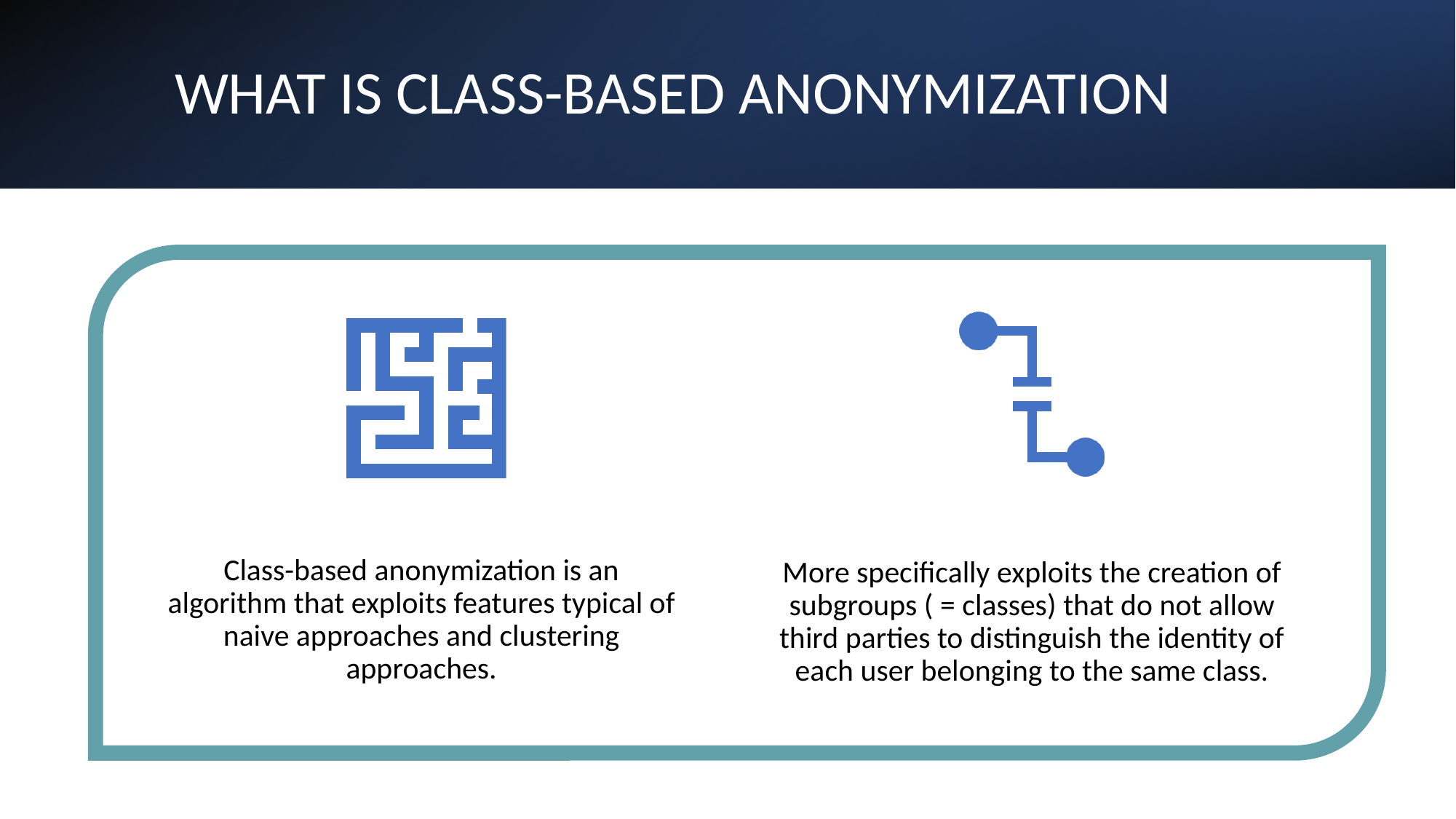

# WHAT IS CLASS-BASED ANONYMIZATION
Class-based anonymization is an algorithm that exploits features typical of naive approaches and clustering approaches.
More specifically exploits the creation of subgroups ( = classes) that do not allow third parties to distinguish the identity of each user belonging to the same class.